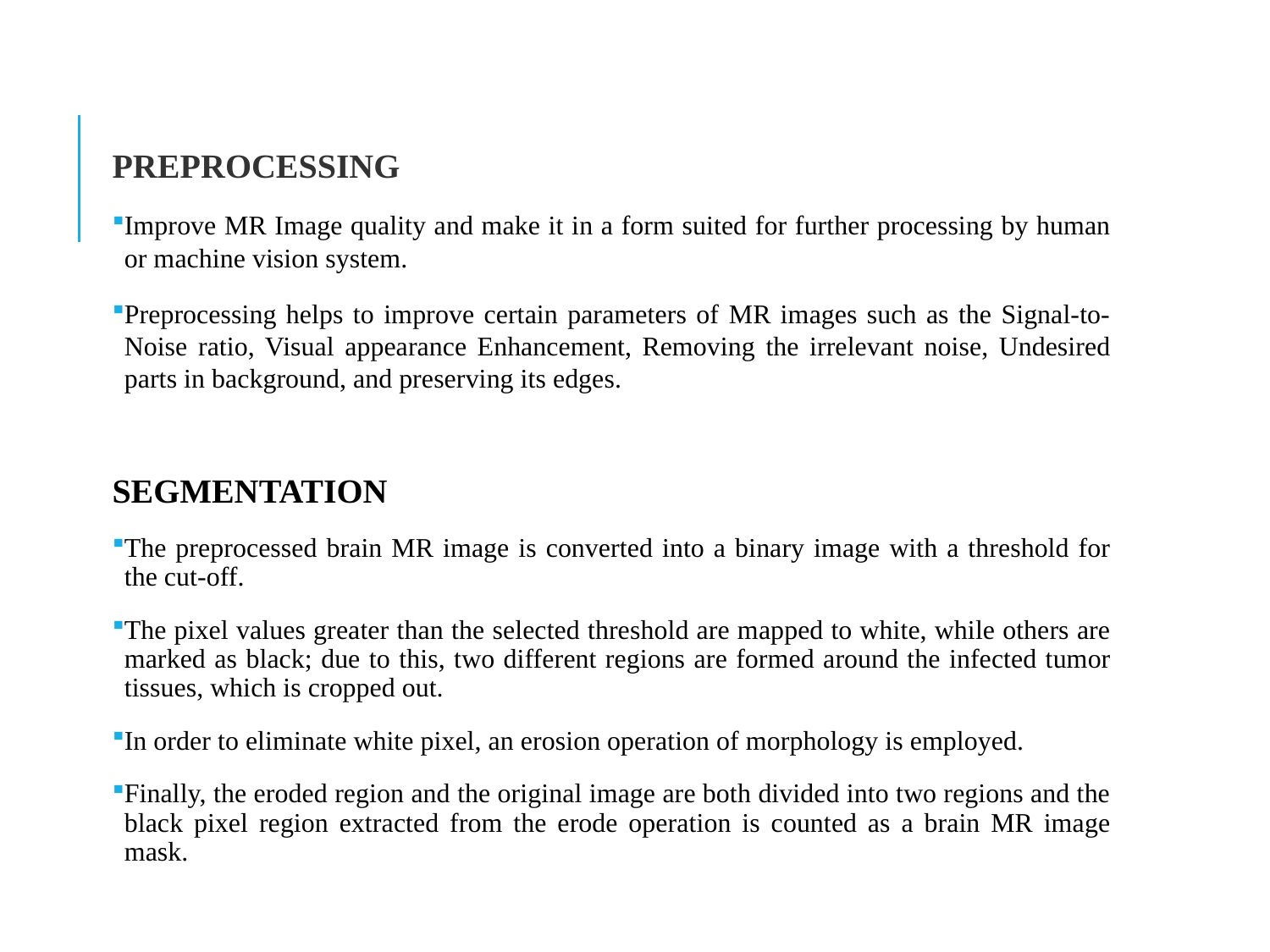

PREPROCESSING
Improve MR Image quality and make it in a form suited for further processing by human or machine vision system.
Preprocessing helps to improve certain parameters of MR images such as the Signal-to-Noise ratio, Visual appearance Enhancement, Removing the irrelevant noise, Undesired parts in background, and preserving its edges.

SEGMENTATION
The preprocessed brain MR image is converted into a binary image with a threshold for the cut-off.
The pixel values greater than the selected threshold are mapped to white, while others are marked as black; due to this, two different regions are formed around the infected tumor tissues, which is cropped out.
In order to eliminate white pixel, an erosion operation of morphology is employed.
Finally, the eroded region and the original image are both divided into two regions and the black pixel region extracted from the erode operation is counted as a brain MR image mask.